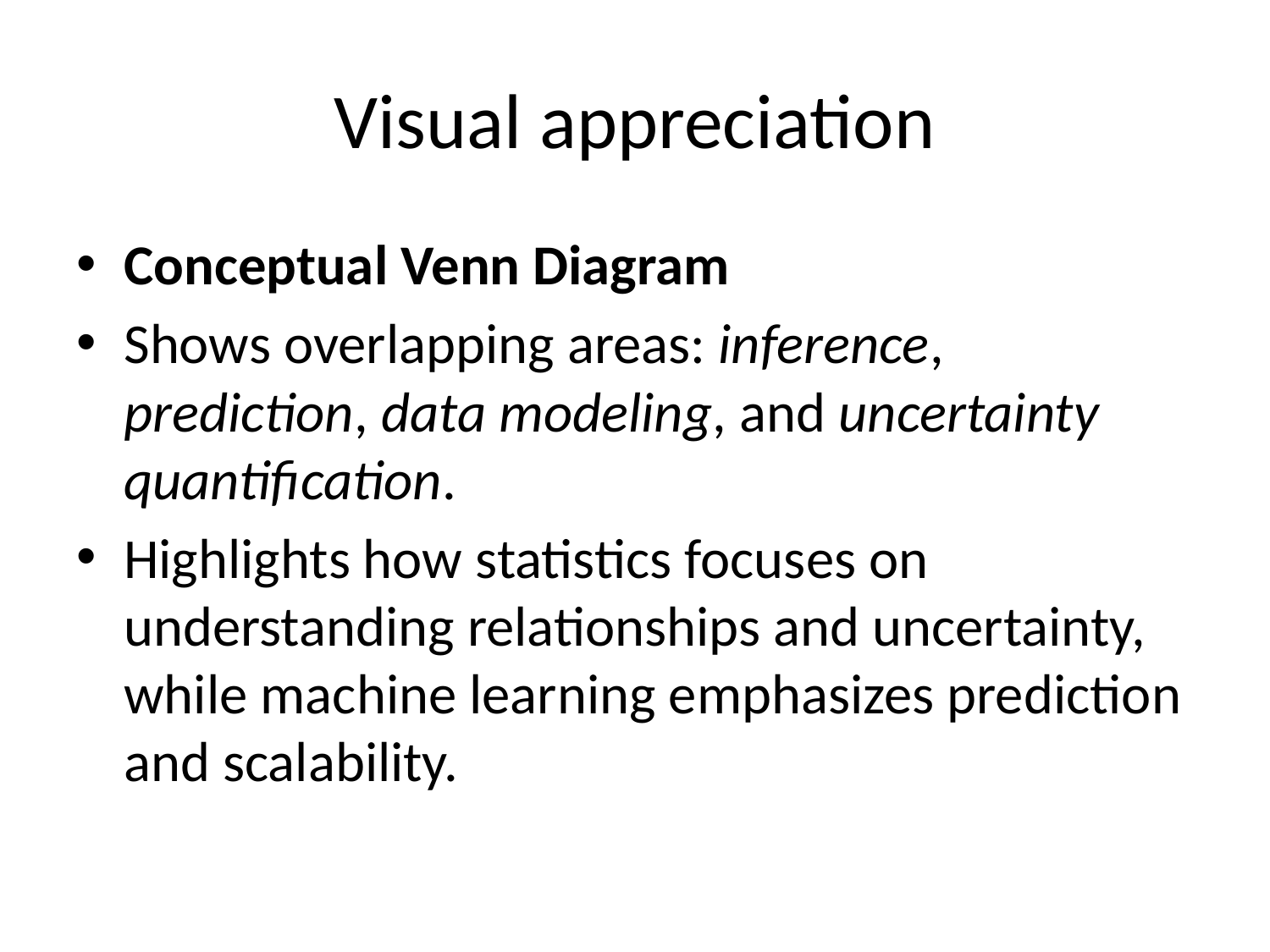

# Visual appreciation
Conceptual Venn Diagram
Shows overlapping areas: inference, prediction, data modeling, and uncertainty quantification.
Highlights how statistics focuses on understanding relationships and uncertainty, while machine learning emphasizes prediction and scalability.